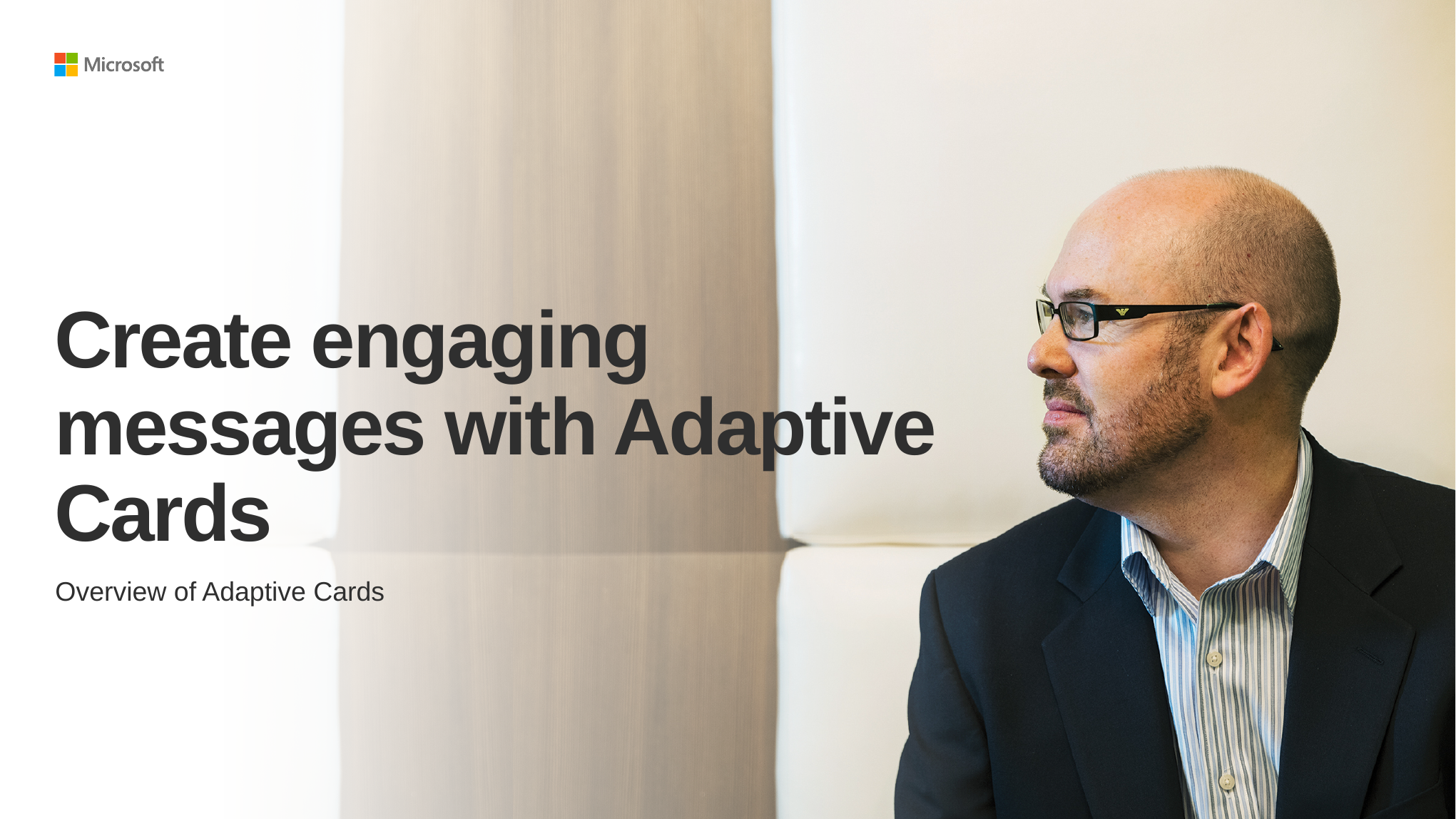

# Create engaging messages with Adaptive Cards
Overview of Adaptive Cards